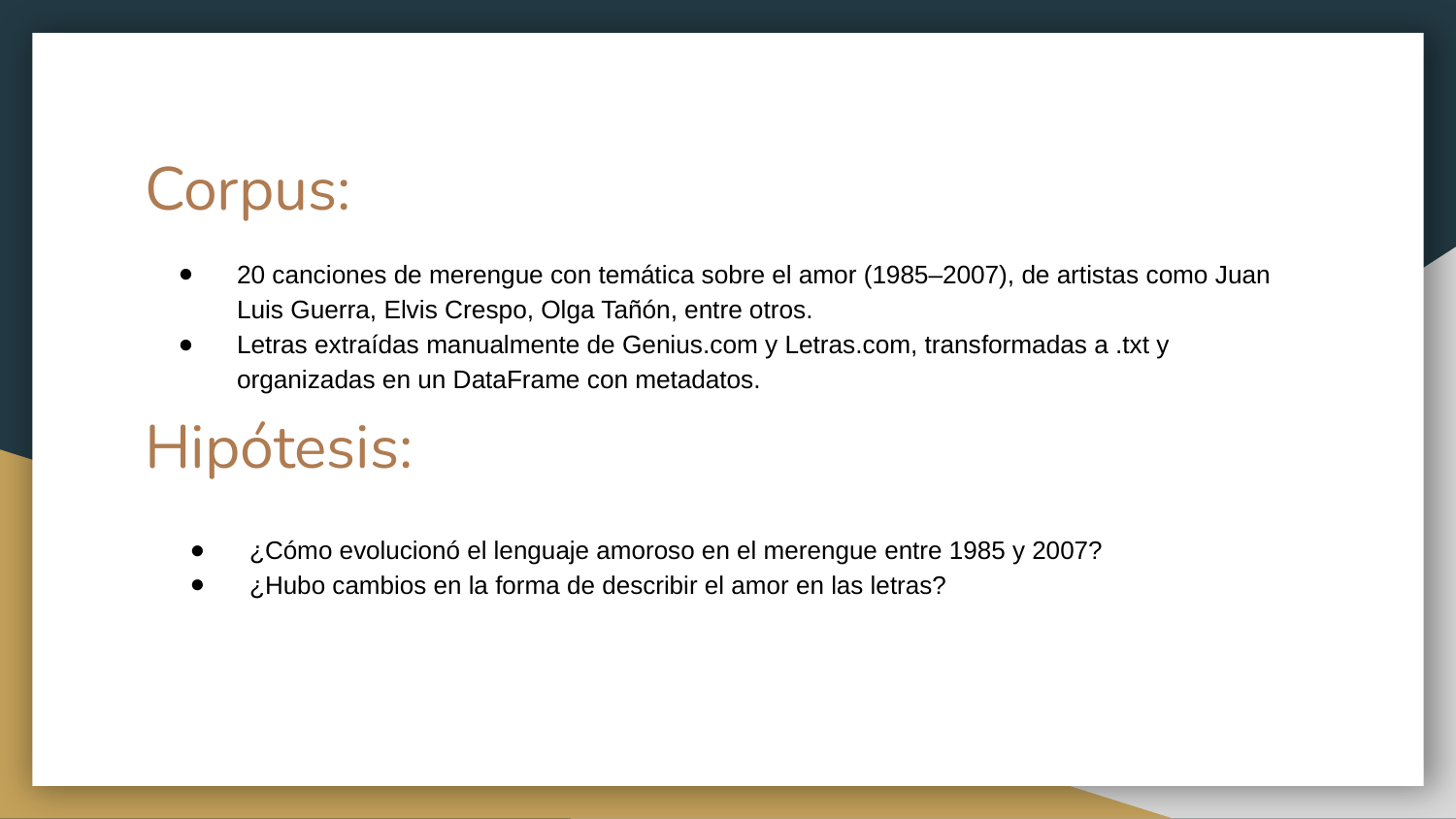

# Corpus:
20 canciones de merengue con temática sobre el amor (1985–2007), de artistas como Juan Luis Guerra, Elvis Crespo, Olga Tañón, entre otros.
Letras extraídas manualmente de Genius.com y Letras.com, transformadas a .txt y organizadas en un DataFrame con metadatos.

Hipótesis:
¿Cómo evolucionó el lenguaje amoroso en el merengue entre 1985 y 2007?
¿Hubo cambios en la forma de describir el amor en las letras?